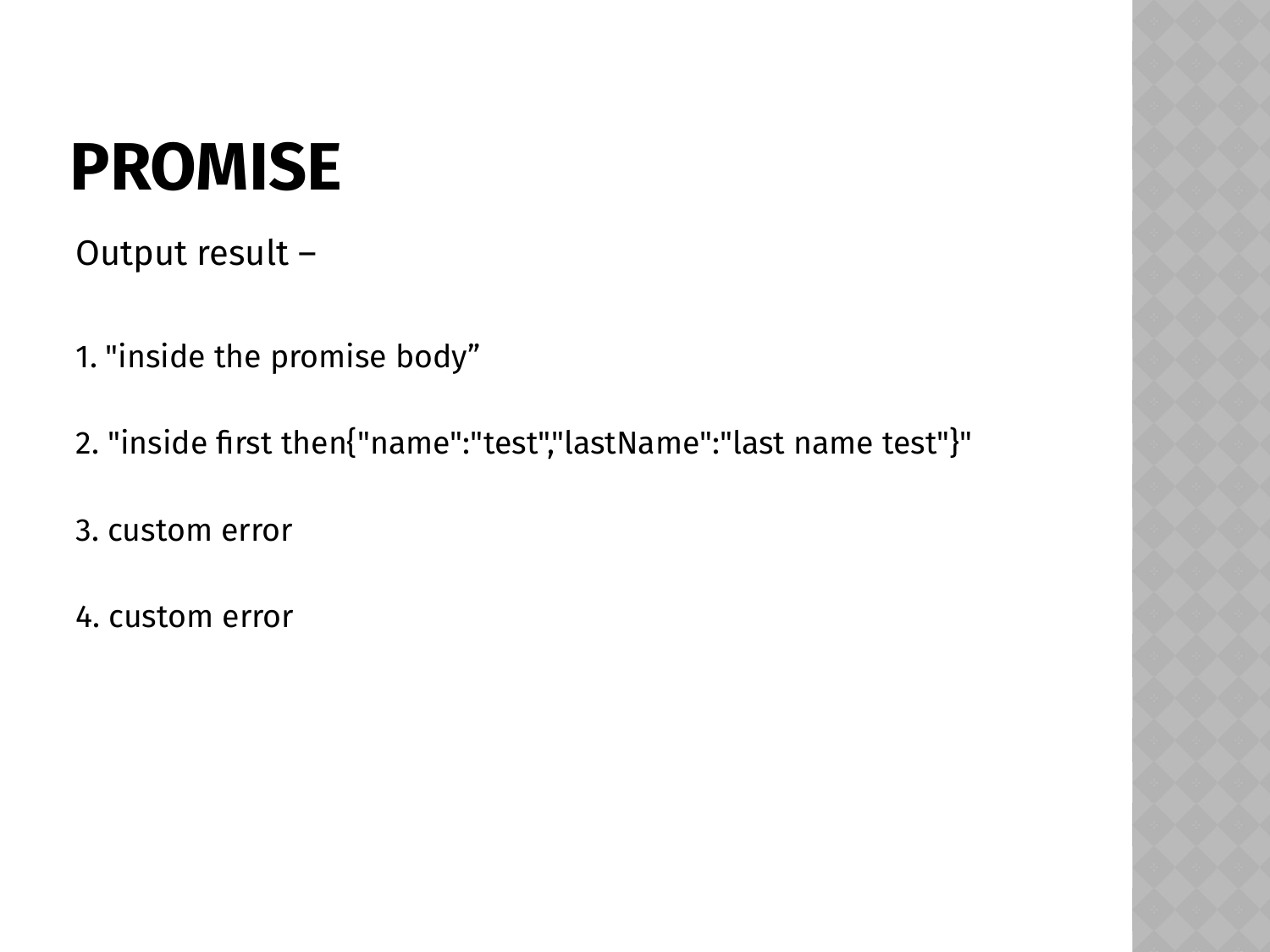

# Promise
Output result –

1. "inside the promise body”
2. "inside first then{"name":"test","lastName":"last name test"}"
3. custom error
4. custom error